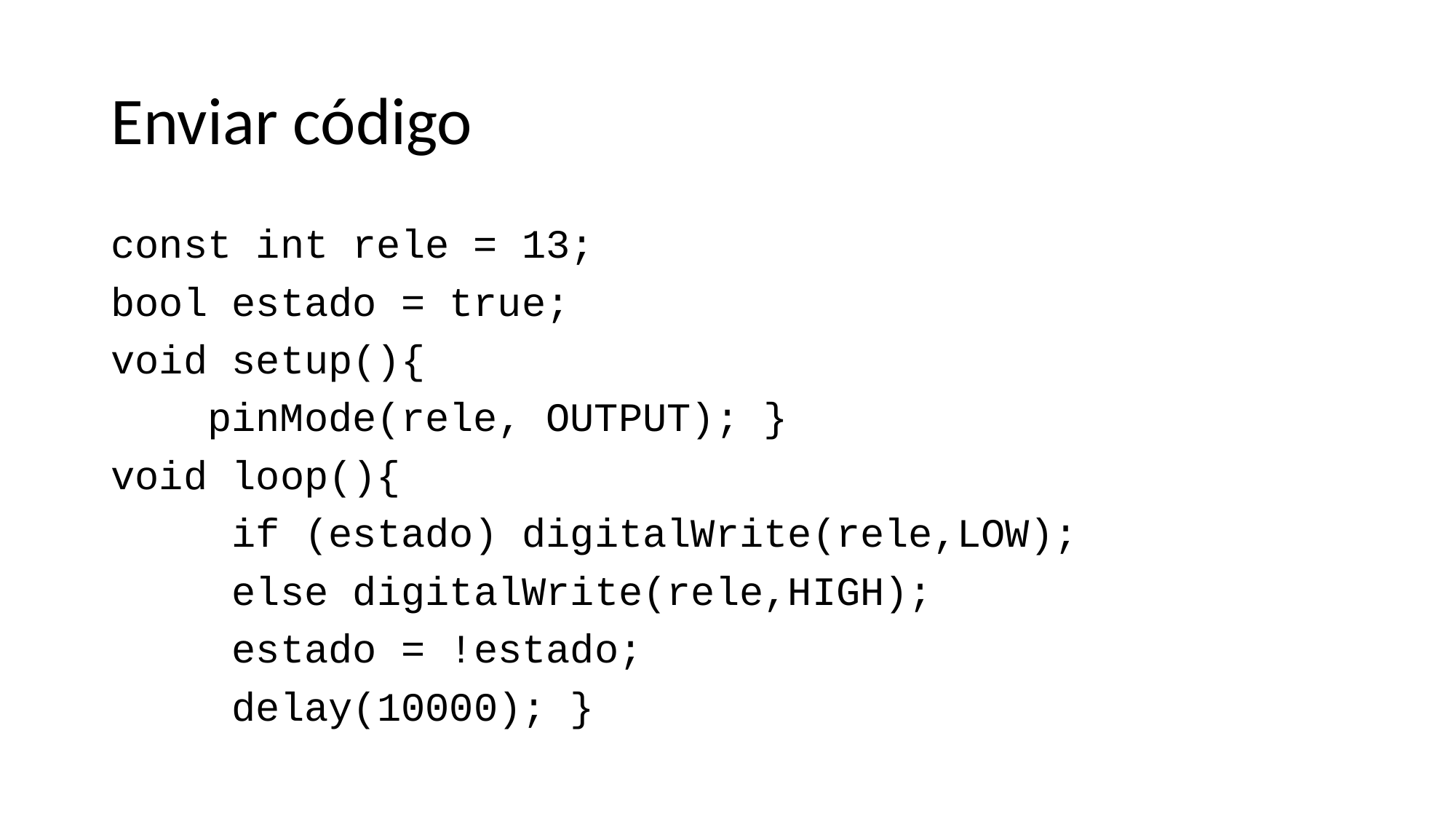

# Enviar código
const int rele = 13;
bool estado = true;
void setup(){
    pinMode(rele, OUTPUT); }
void loop(){
     if (estado) digitalWrite(rele,LOW);
     else digitalWrite(rele,HIGH);
     estado = !estado;
     delay(10000); }